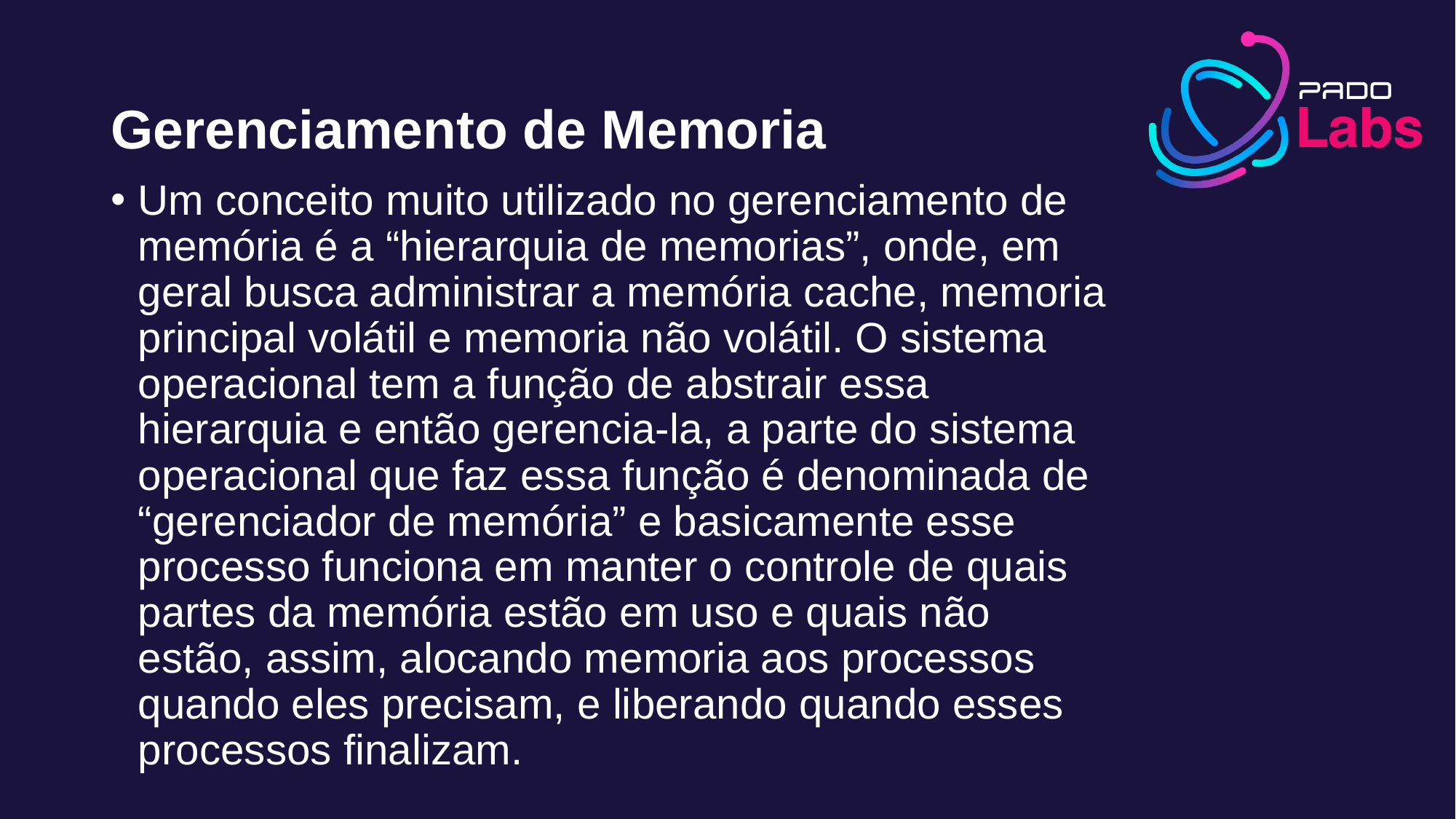

Gerenciamento de Memoria
Um conceito muito utilizado no gerenciamento de memória é a “hierarquia de memorias”, onde, em geral busca administrar a memória cache, memoria principal volátil e memoria não volátil. O sistema operacional tem a função de abstrair essa hierarquia e então gerencia-la, a parte do sistema operacional que faz essa função é denominada de “gerenciador de memória” e basicamente esse processo funciona em manter o controle de quais partes da memória estão em uso e quais não estão, assim, alocando memoria aos processos quando eles precisam, e liberando quando esses processos finalizam.